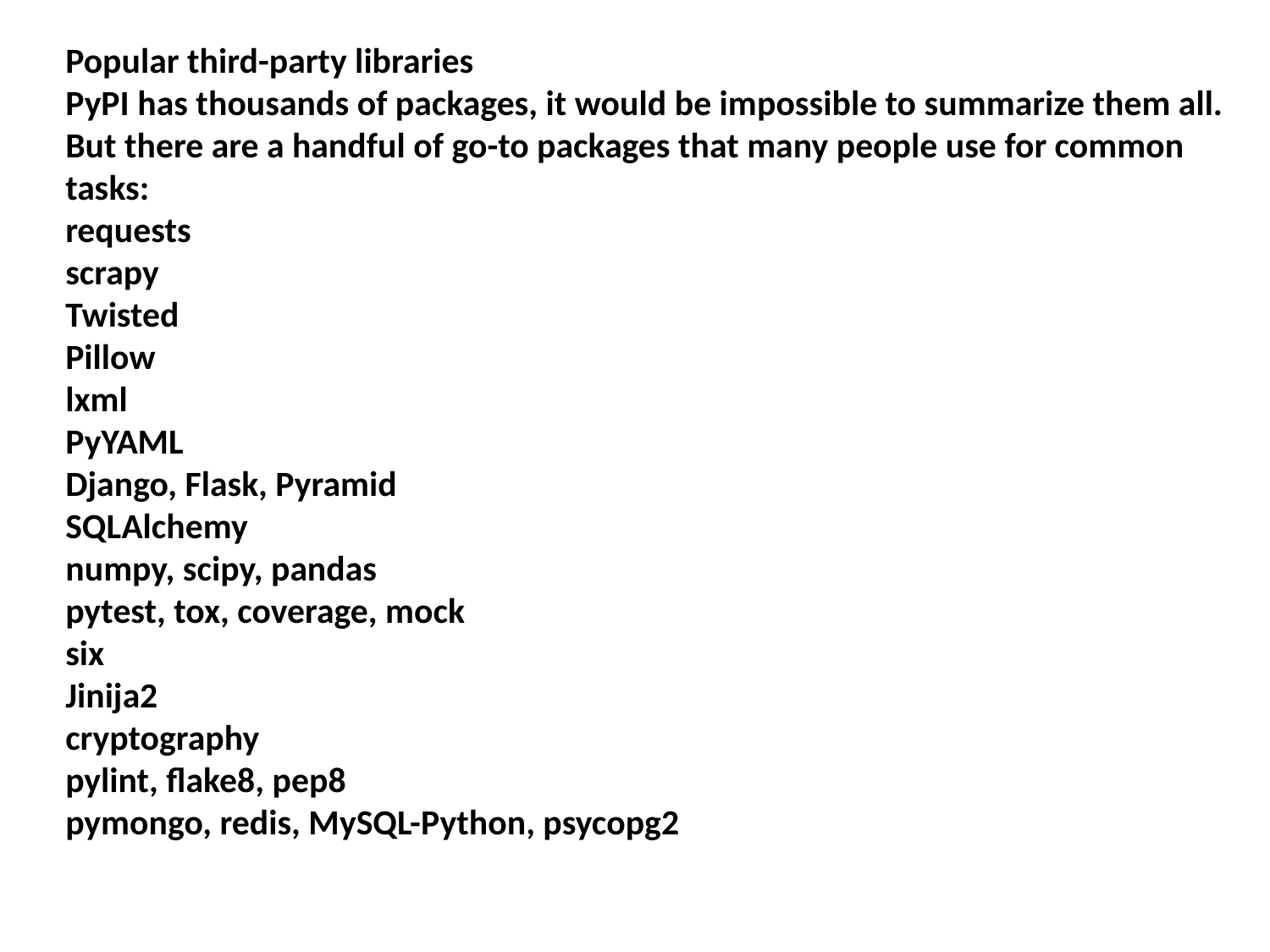

Popular third-party libraries
PyPI has thousands of packages, it would be impossible to summarize them all. But there are a handful of go-to packages that many people use for common tasks:
requests
scrapy
Twisted
Pillow
lxml
PyYAML
Django, Flask, Pyramid
SQLAlchemy
numpy, scipy, pandas
pytest, tox, coverage, mock
six
Jinija2
cryptography
pylint, flake8, pep8
pymongo, redis, MySQL-Python, psycopg2